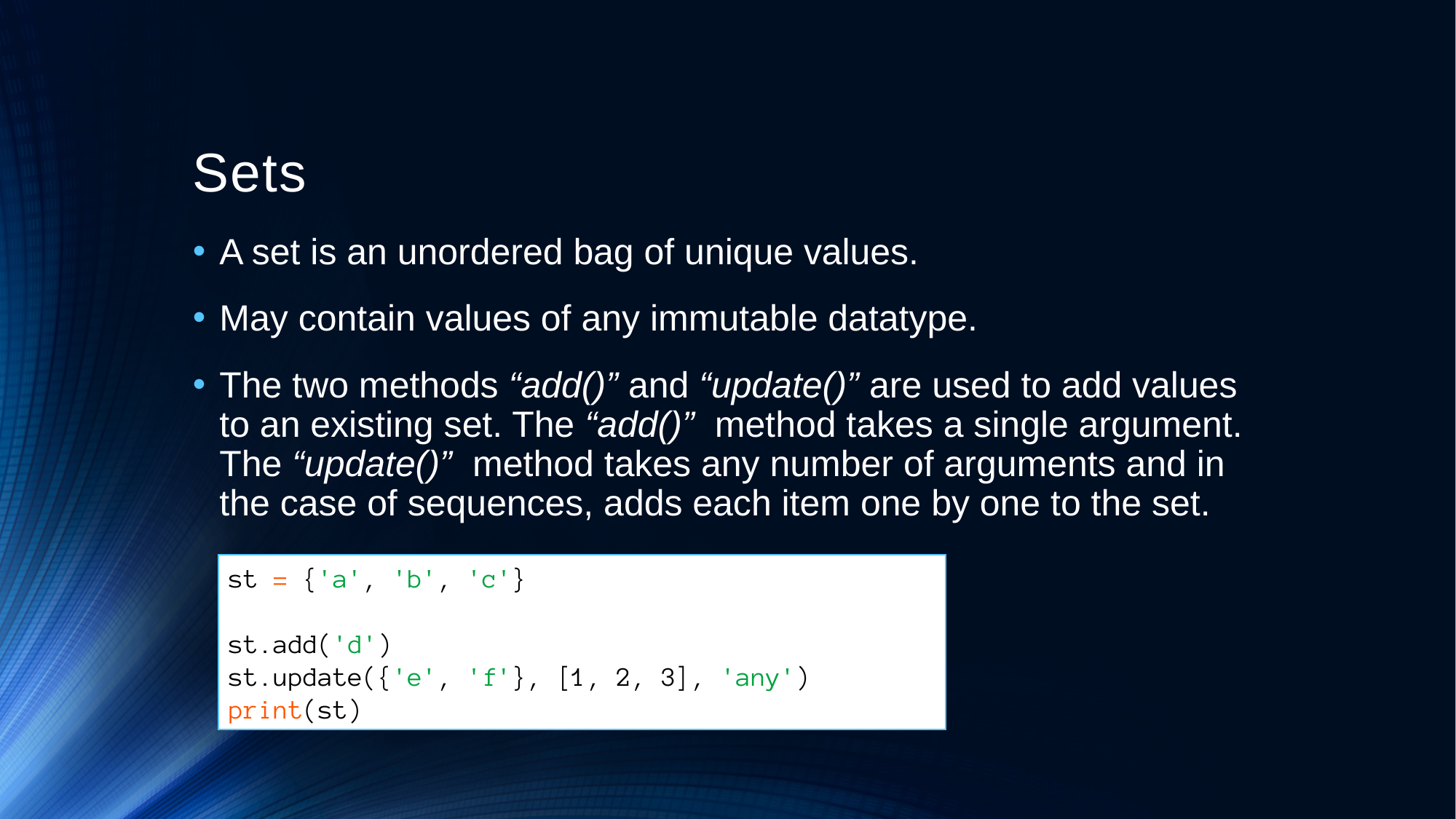

# Sets
A set is an unordered bag of unique values.
May contain values of any immutable datatype.
The two methods “add()” and “update()” are used to add values to an existing set. The “add()”  method takes a single argument. The “update()”  method takes any number of arguments and in the case of sequences, adds each item one by one to the set.
st = {'a', 'b', 'c'}

st.add('d')
st.update({'e', 'f'}, [1, 2, 3], 'any')
print(st)